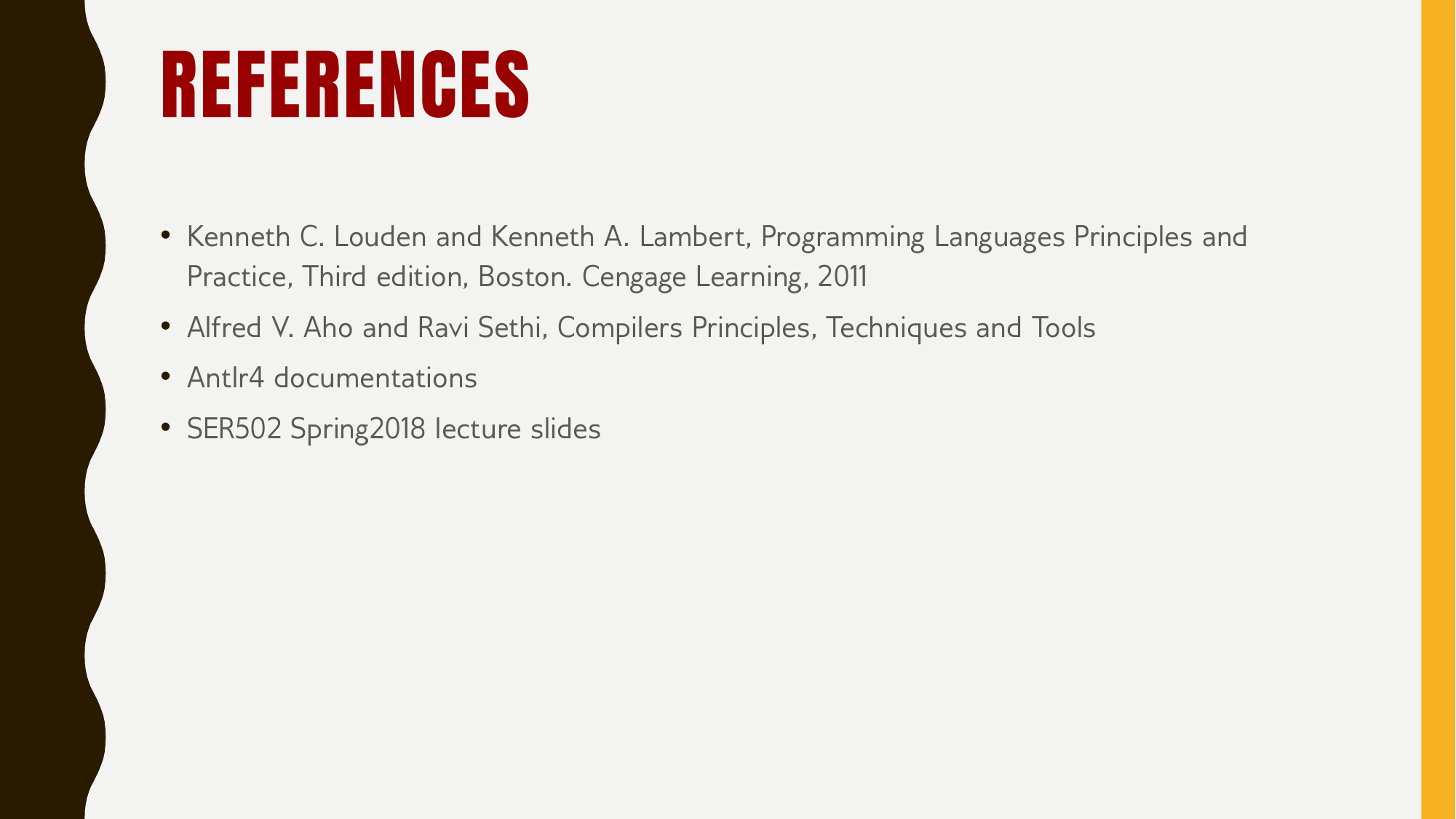

# REFERENCES
Kenneth C. Louden and Kenneth A. Lambert, Programming Languages Principles and Practice, Third edition, Boston. Cengage Learning, 2011
Alfred V. Aho and Ravi Sethi, Compilers Principles, Techniques and Tools
Antlr4 documentations
SER502 Spring2018 lecture slides